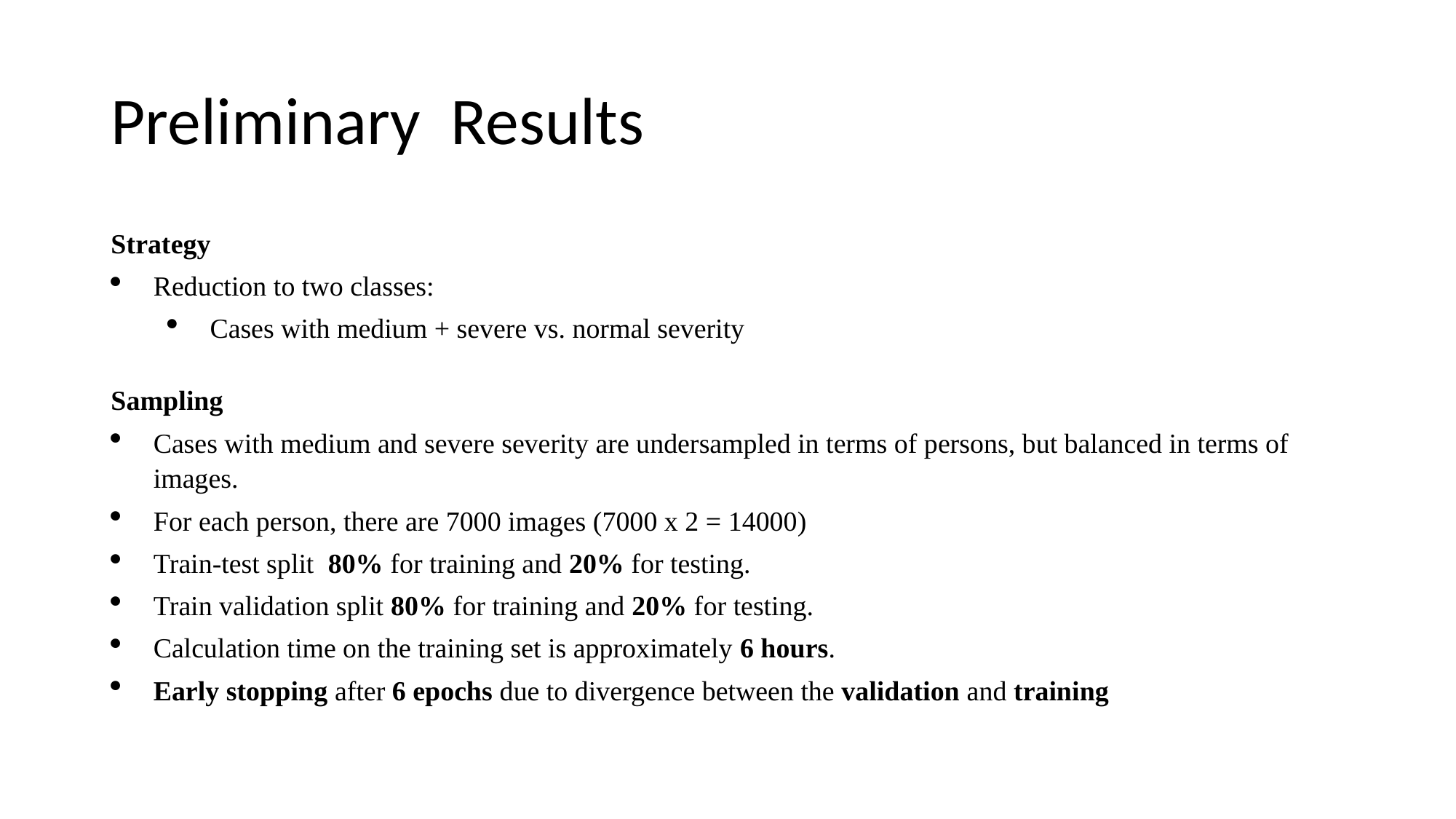

# Preliminary  Results
Strategy
Reduction to two classes:
Cases with medium + severe vs. normal severitySeverity
Nmal/mild
Sampling
Cases with medium and severe severity are undersampled in terms of persons, but balanced in terms of images.
For each person, there are 7000 images (7000 x 2 = 14000)
Train-test split  80% for training and 20% for testing.
Train validation split 80% for training and 20% for testing.
Calculation time on the training set is approximately 6 hours.
Early stopping after 6 epochs due to divergence between the validation and training
Moderate